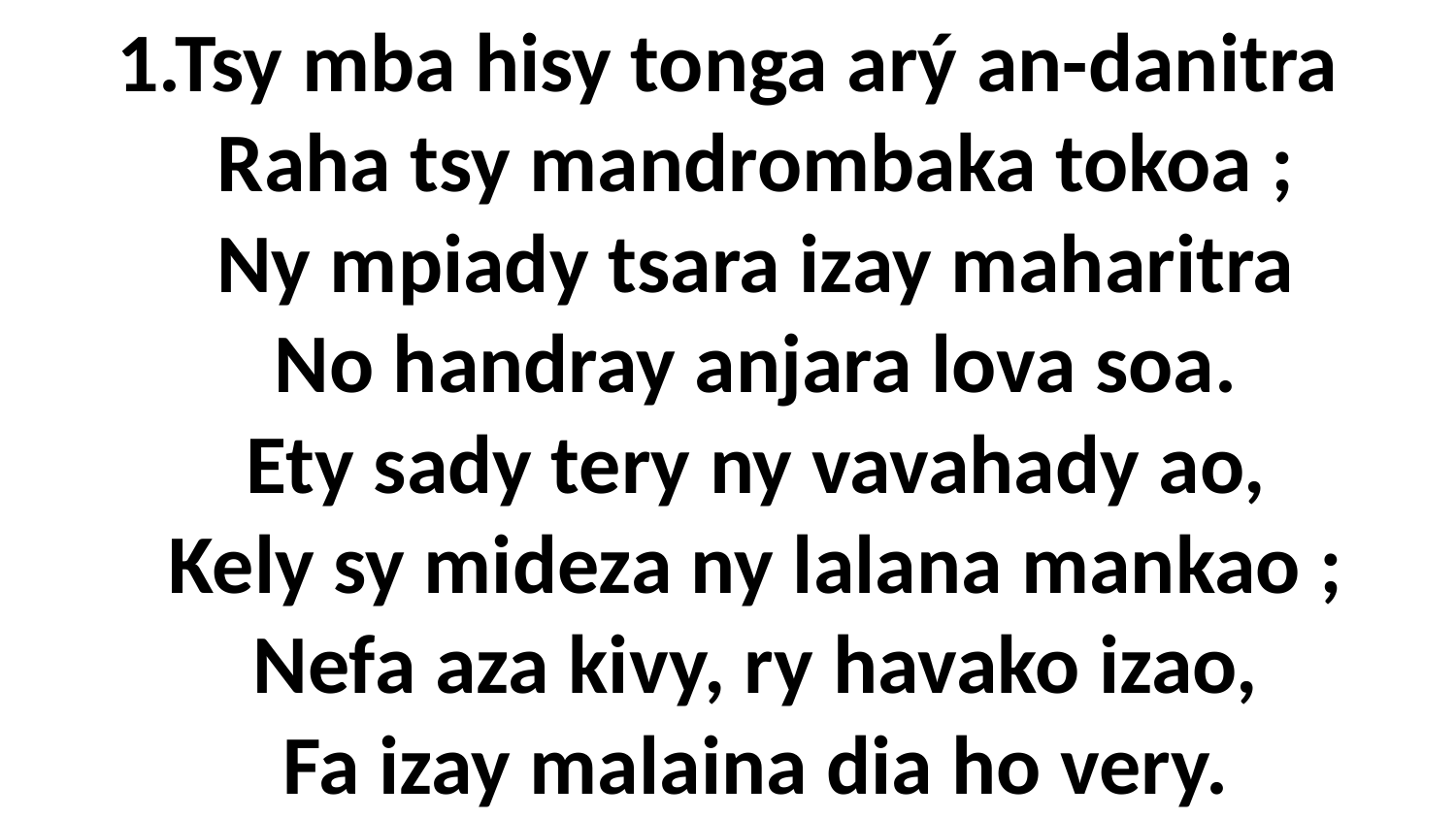

# 1.Tsy mba hisy tonga arý an-danitra Raha tsy mandrombaka tokoa ; Ny mpiady tsara izay maharitra No handray anjara lova soa. Ety sady tery ny vavahady ao, Kely sy mideza ny lalana mankao ; Nefa aza kivy, ry havako izao, Fa izay malaina dia ho very.